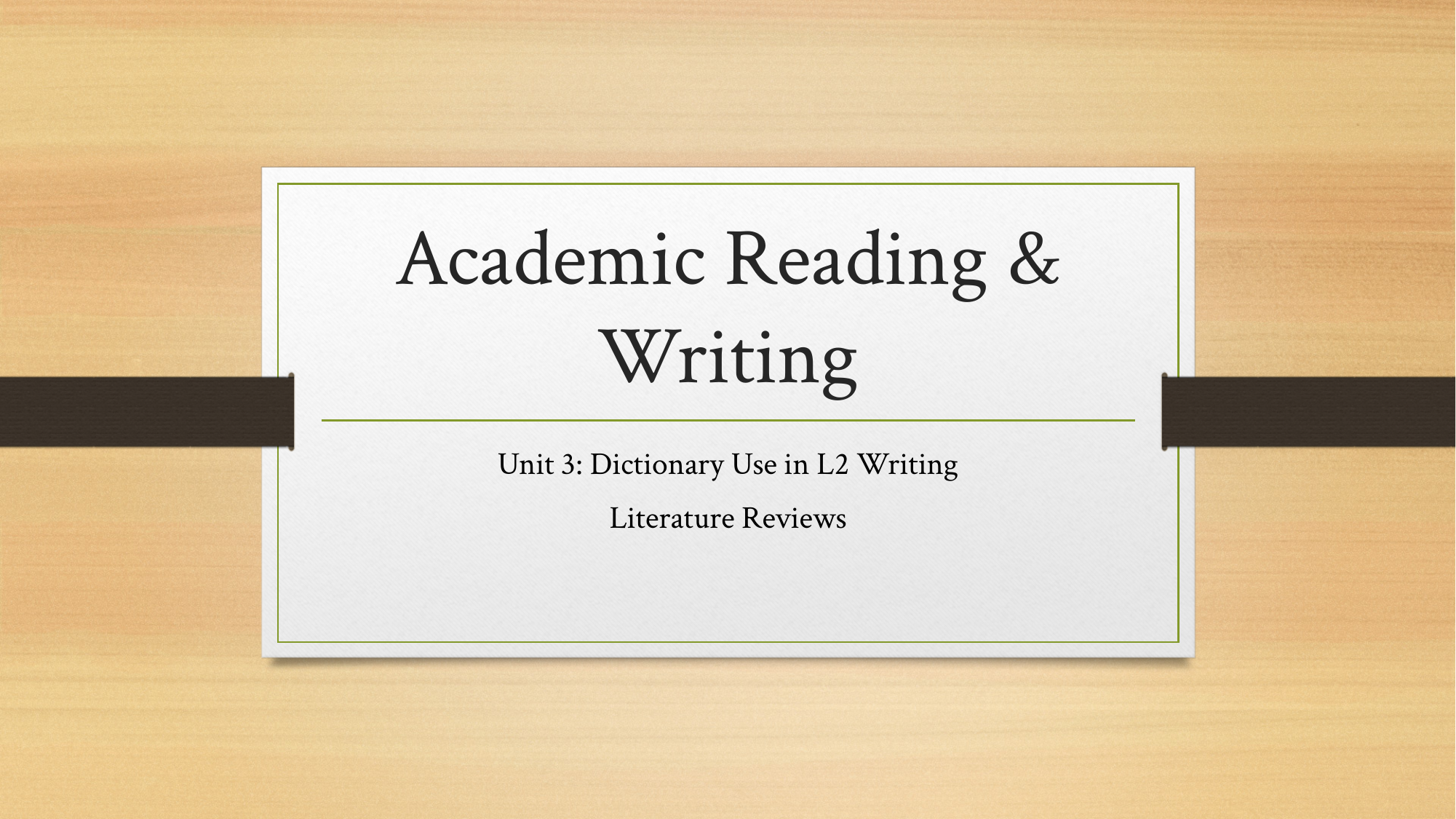

# Academic Reading & Writing
Unit 3: Dictionary Use in L2 Writing
Literature Reviews